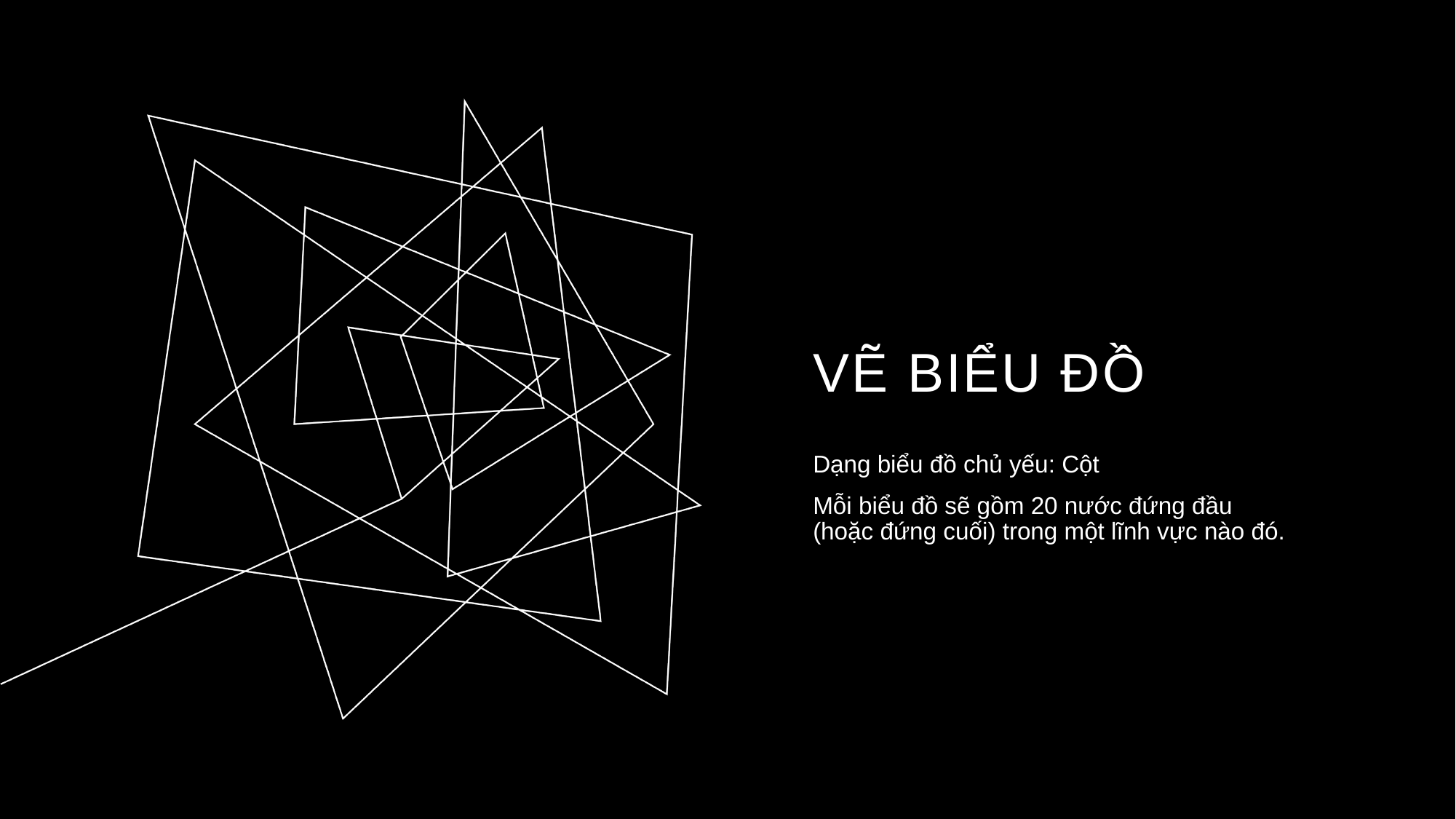

# Vẽ biểu đồ
Dạng biểu đồ chủ yếu: Cột
Mỗi biểu đồ sẽ gồm 20 nước đứng đầu (hoặc đứng cuối) trong một lĩnh vực nào đó.